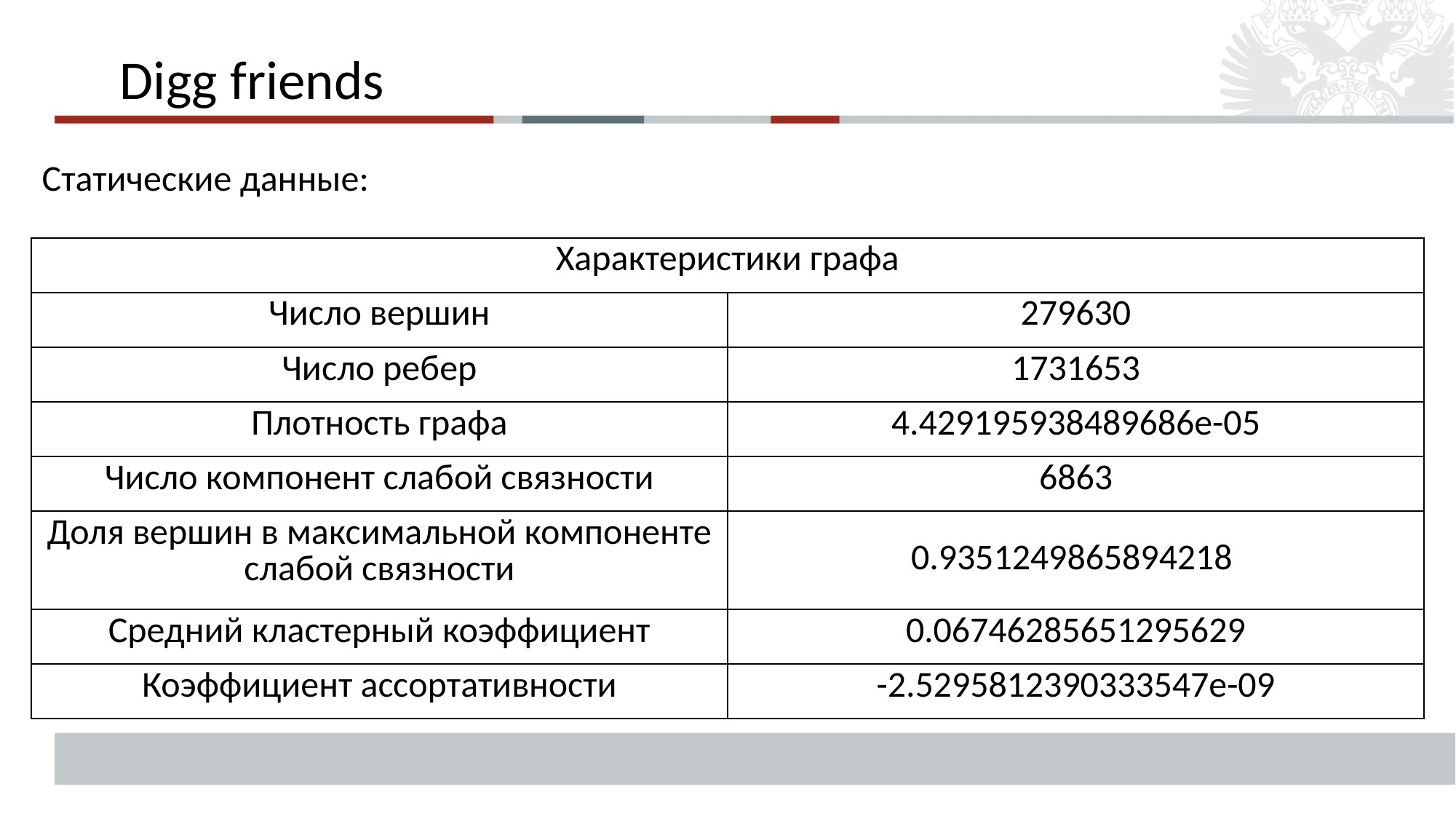

Digg friends
Статические данные:
| Характеристики графа |  |
| --- | --- |
| Число вершин | 279630 |
| Число ребер | 1731653 |
| Плотность графа | 4.429195938489686e-05 |
| Число компонент слабой связности | 6863 |
| Доля вершин в максимальной компоненте слабой связности | 0.9351249865894218 |
| Средний кластерный коэффициент | 0.06746285651295629 |
| Коэффициент ассортативности | -2.5295812390333547e-09 |